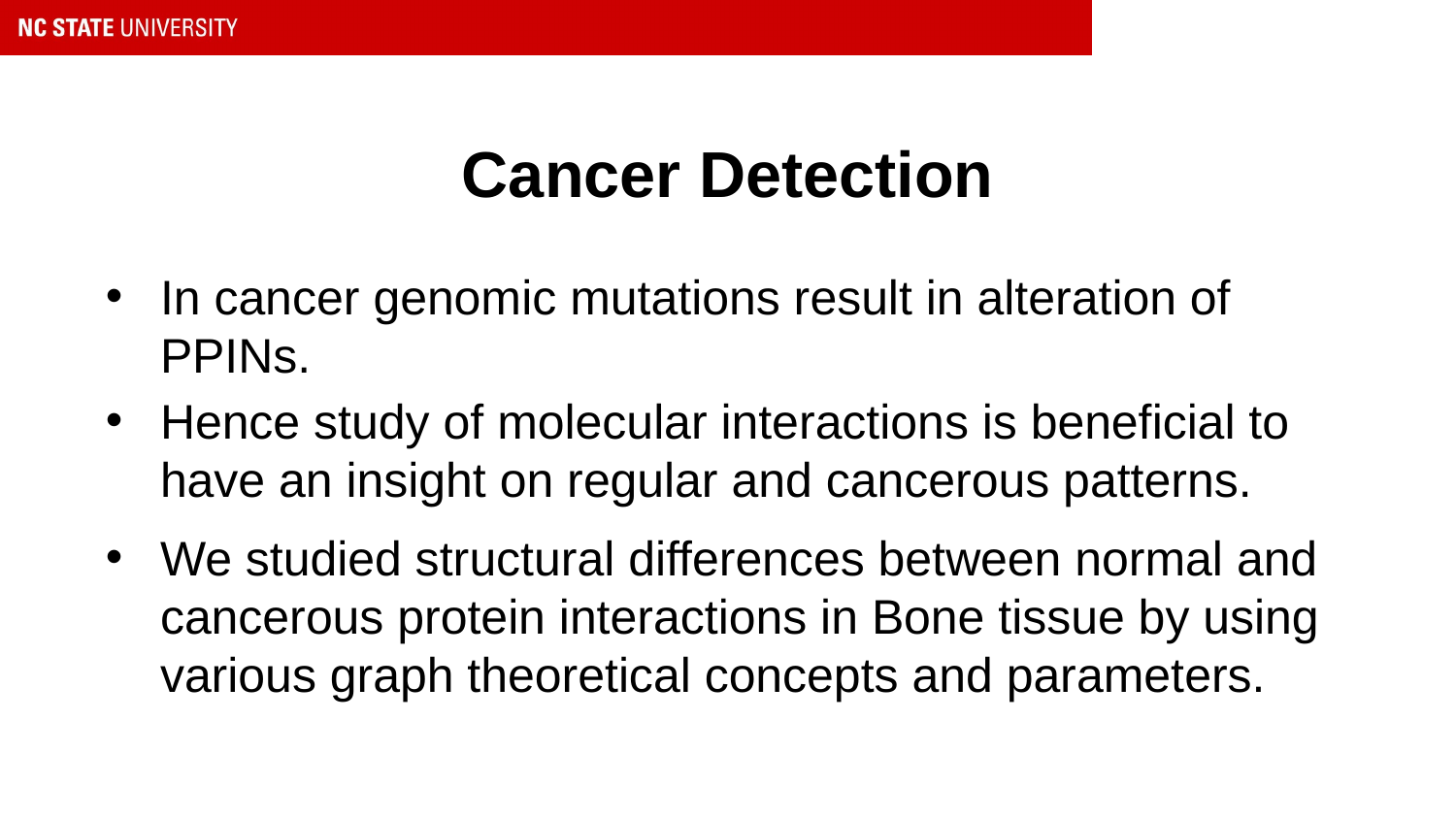

# Cancer Detection
In cancer genomic mutations result in alteration of PPINs.
Hence study of molecular interactions is beneficial to have an insight on regular and cancerous patterns.
We studied structural differences between normal and cancerous protein interactions in Bone tissue by using various graph theoretical concepts and parameters.